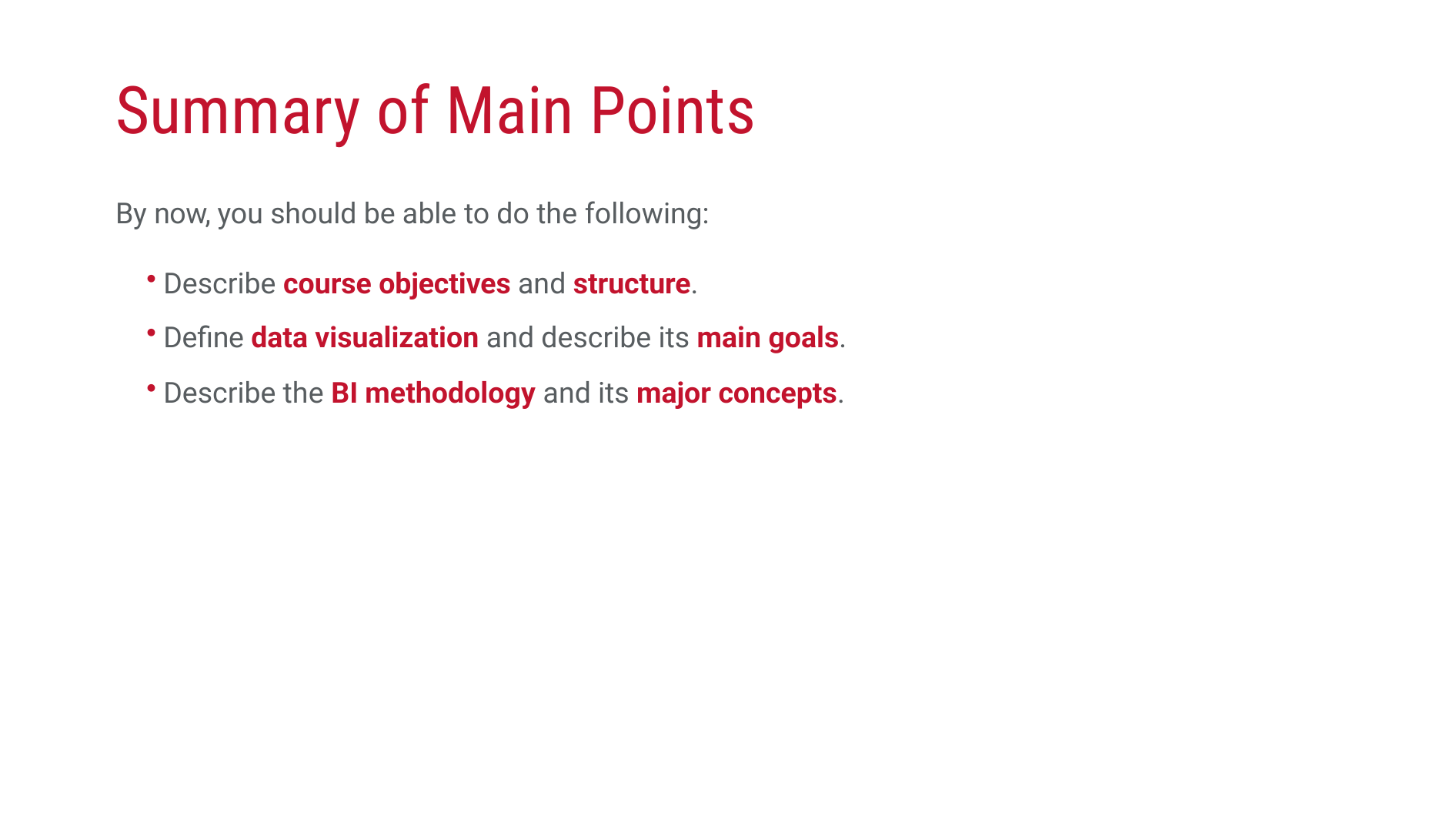

# Summary of Main Points
By now, you should be able to do the following:

Describe course objectives and structure.
Define data visualization and describe its main goals.
Describe the BI methodology and its major concepts.
37 / 38